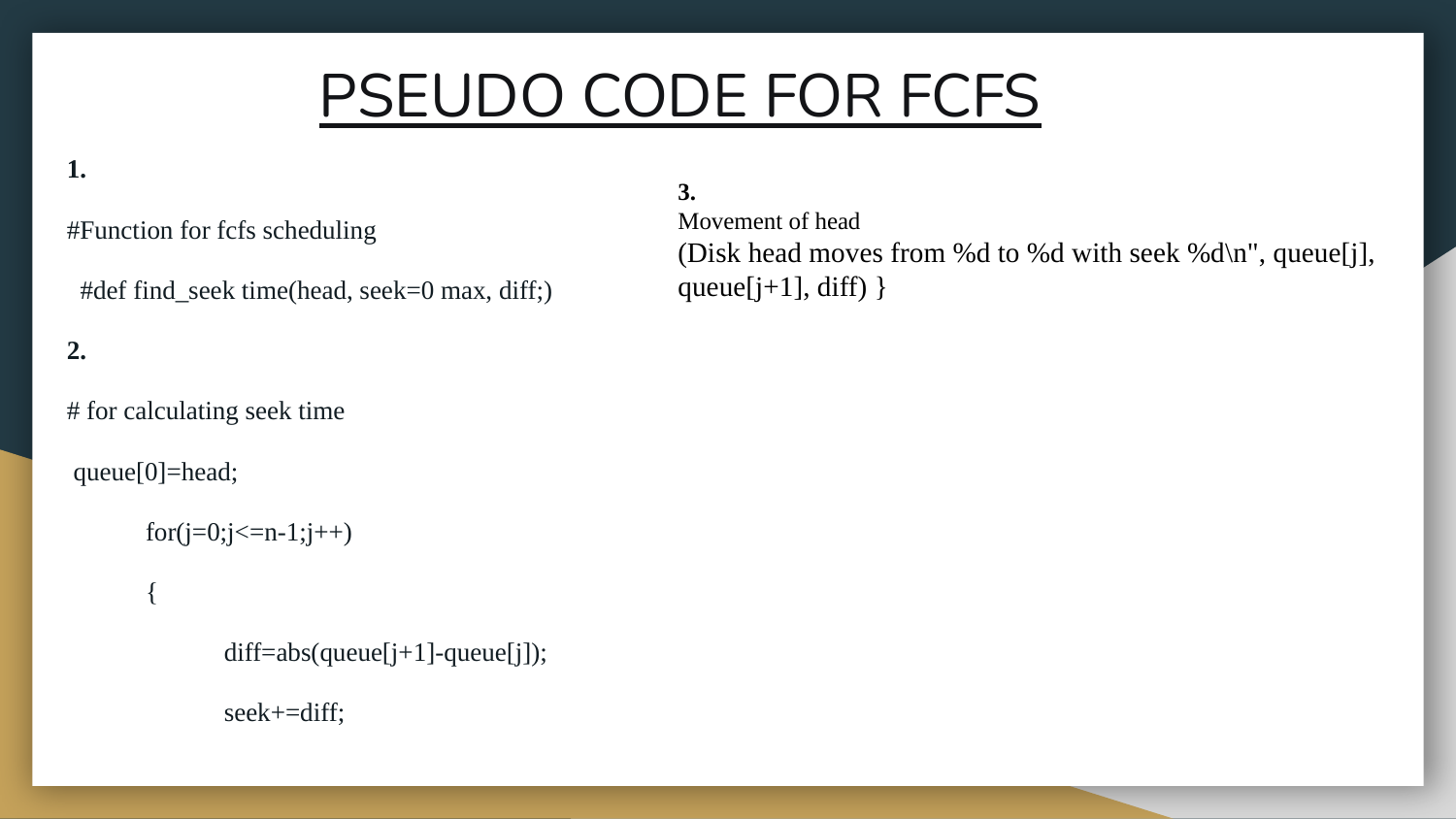

# PSEUDO CODE FOR FCFS
1.
#Function for fcfs scheduling
  #def find_seek time(head, seek=0 max, diff;)
2.
# for calculating seek time
 queue[0]=head;
            for(j=0;j<=n-1;j++)
            {
                        diff=abs(queue[j+1]-queue[j]);
                        seek+=diff;
3.
Movement of head
(Disk head moves from %d to %d with seek %d\n", queue[j], queue[j+1], diff) }